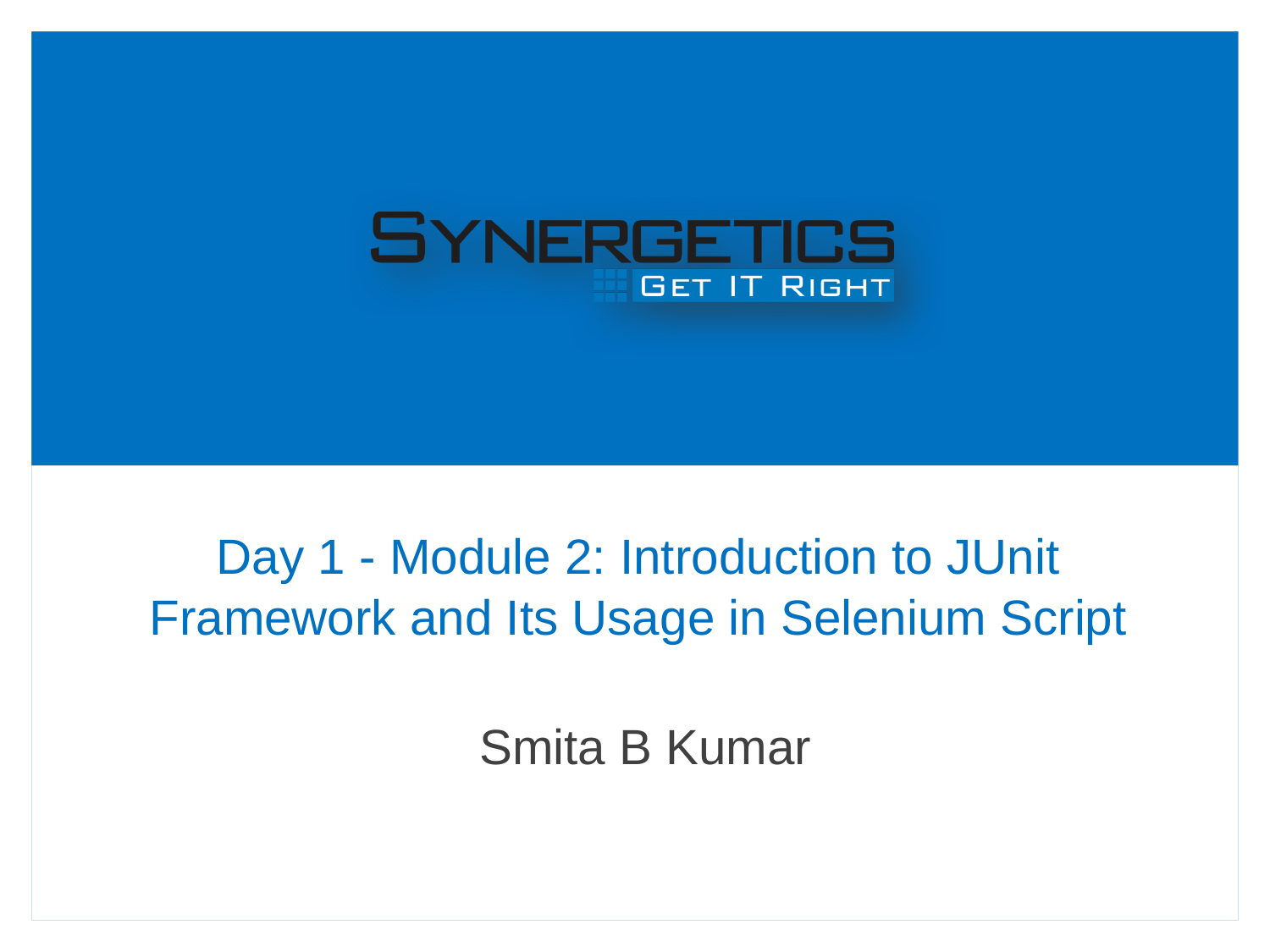

# Day 1 - Module 2: Introduction to JUnit Framework and Its Usage in Selenium Script
Smita B Kumar